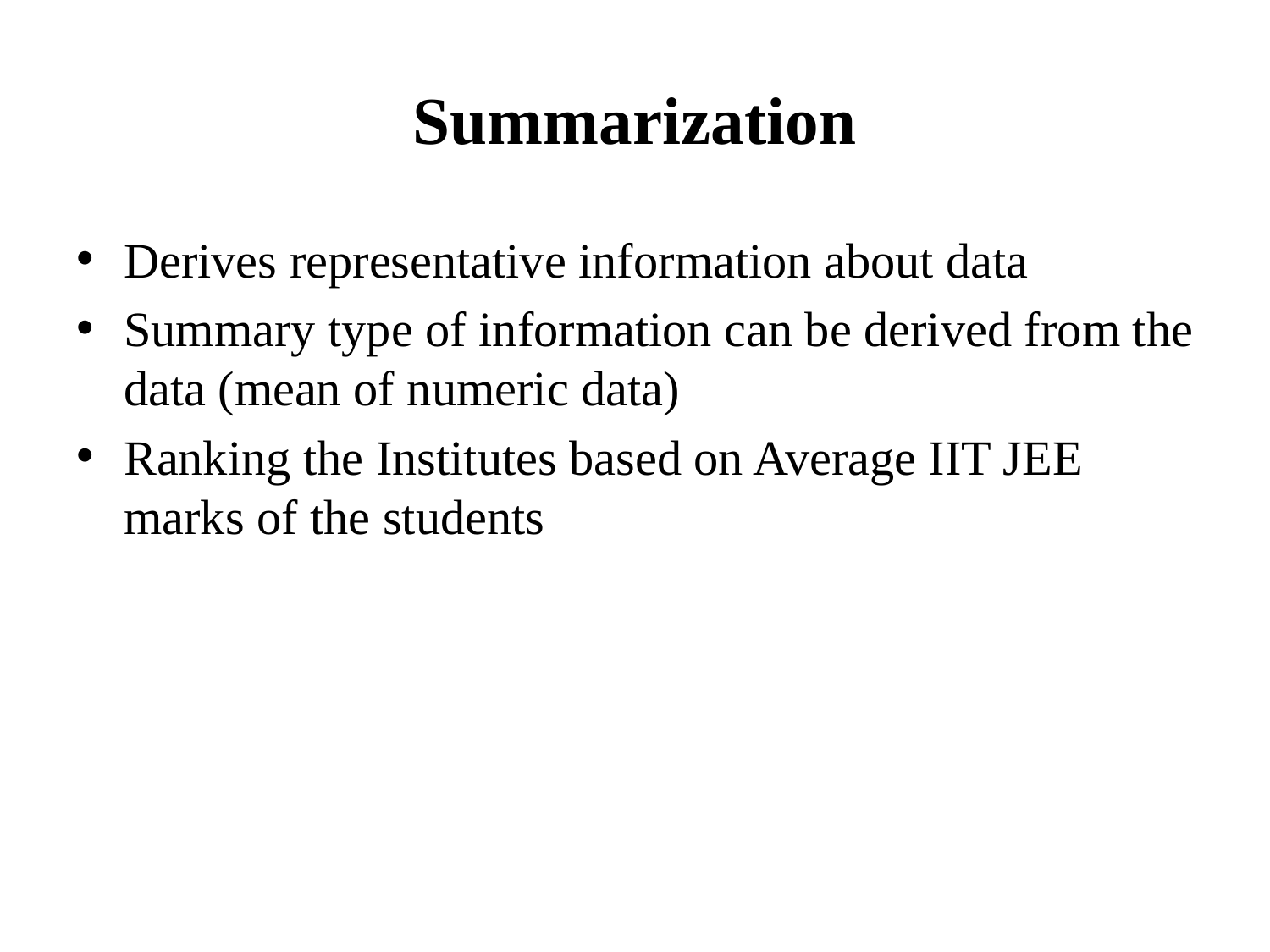

# Summarization
Derives representative information about data
Summary type of information can be derived from the data (mean of numeric data)
Ranking the Institutes based on Average IIT JEE marks of the students